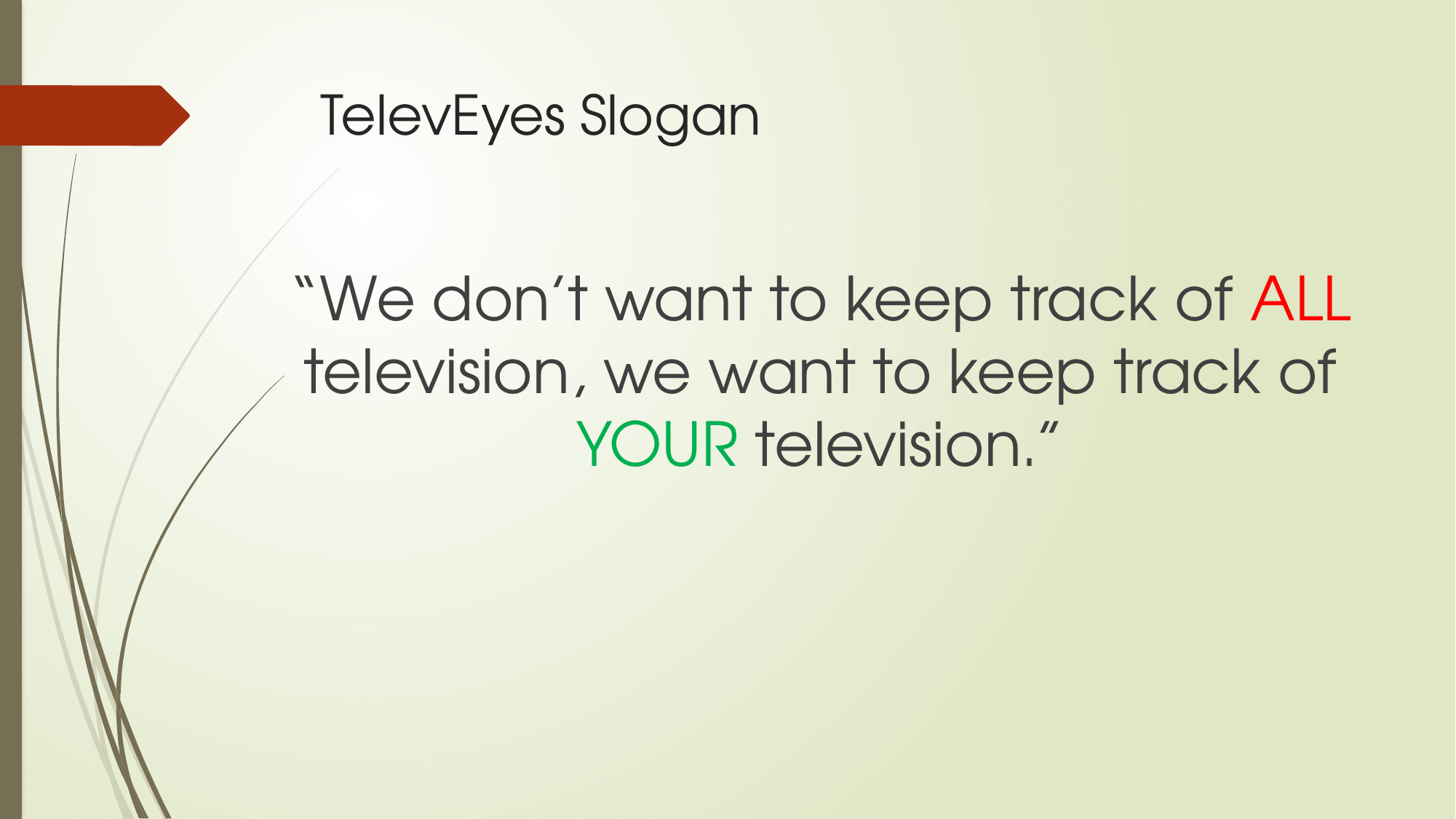

# TelevEyes Slogan
“We don’t want to keep track of ALL television, we want to keep track of YOUR television.”